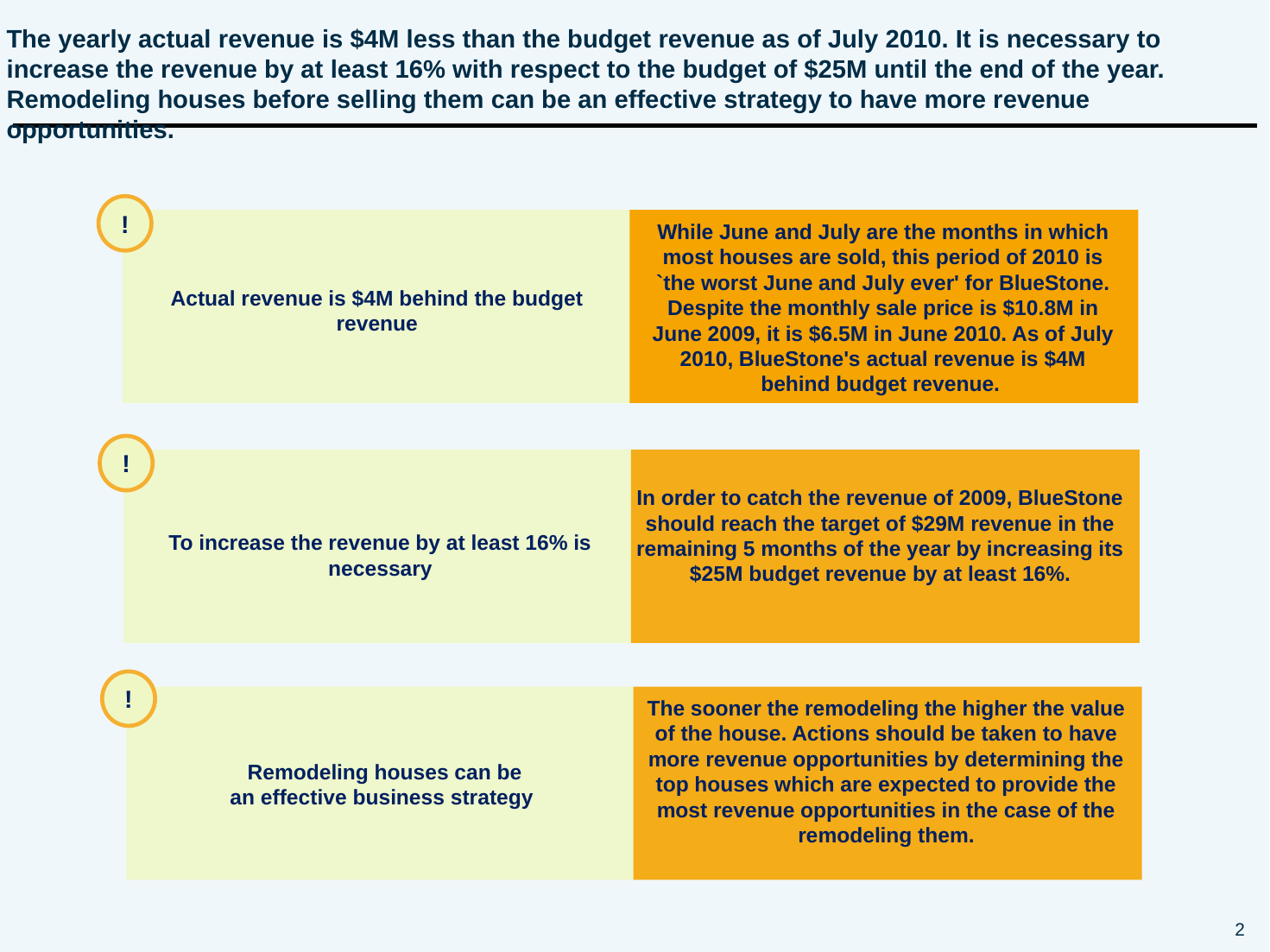

# The yearly actual revenue is $4M less than the budget revenue as of July 2010. It is necessary to increase the revenue by at least 16% with respect to the budget of $25M until the end of the year. Remodeling houses before selling them can be an effective strategy to have more revenue opportunities.
!

While June and July are the months in which most houses are sold, this period of 2010 is `the worst June and July ever' for BlueStone. Despite the monthly sale price is $10.8M in June 2009, it is $6.5M in June 2010. As of July 2010, BlueStone's actual revenue is $4M behind budget revenue.
Actual revenue is $4M behind the budget revenue
!

In order to catch the revenue of 2009, BlueStone should reach the target of $29M revenue in the remaining 5 months of the year by increasing its $25M budget revenue by at least 16%.
To increase the revenue by at least 16% is necessary
!

The sooner the remodeling the higher the value of the house. Actions should be taken to have more revenue opportunities by determining the top houses which are expected to provide the most revenue opportunities in the case of the remodeling them.
Remodeling houses can be
an effective business strategy